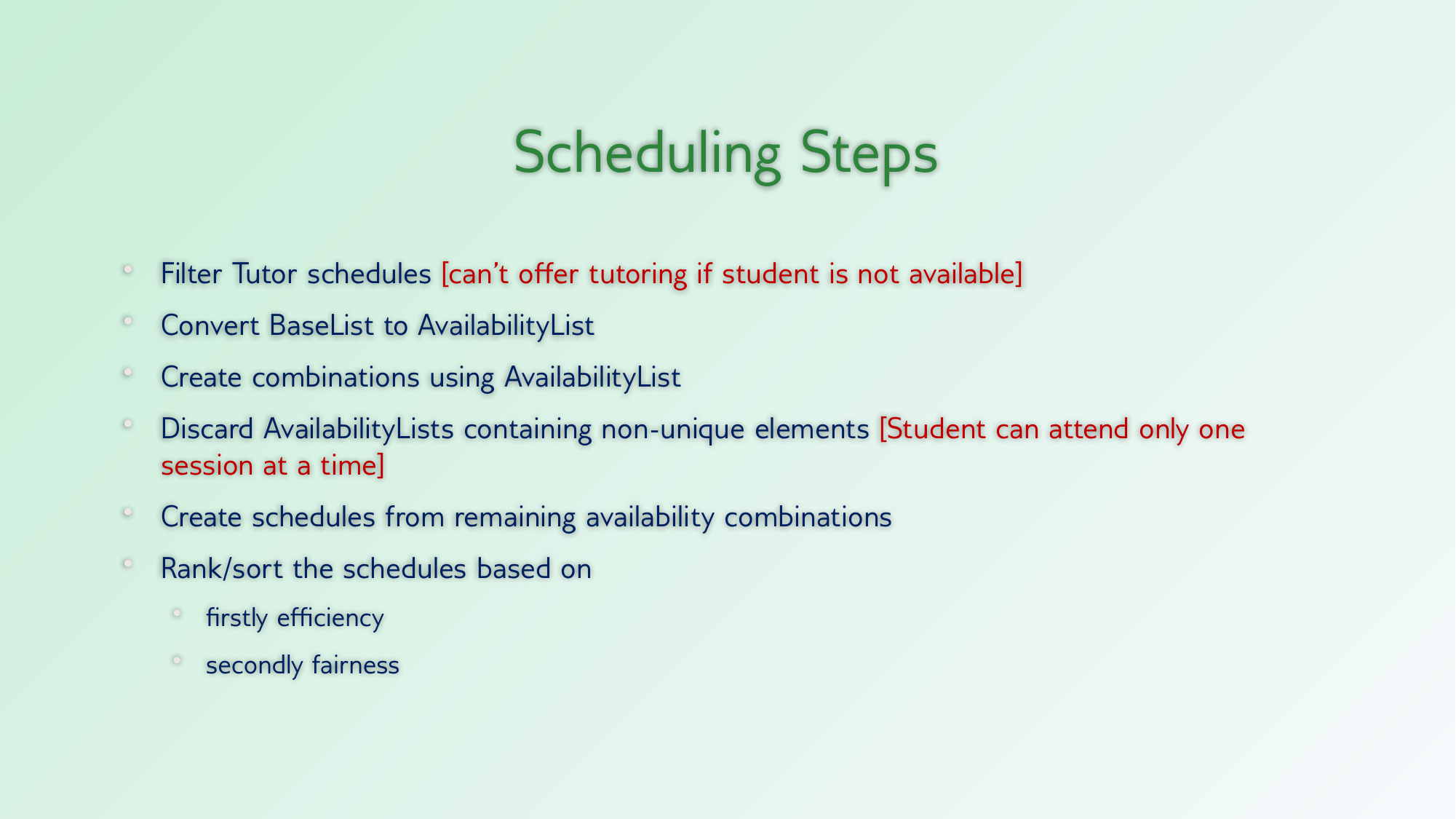

# Scheduling Steps
Filter Tutor schedules [can’t offer tutoring if student is not available]
Convert BaseList to AvailabilityList
Create combinations using AvailabilityList
Discard AvailabilityLists containing non-unique elements [Student can attend only one session at a time]
Create schedules from remaining availability combinations
Rank/sort the schedules based on
firstly efficiency
secondly fairness